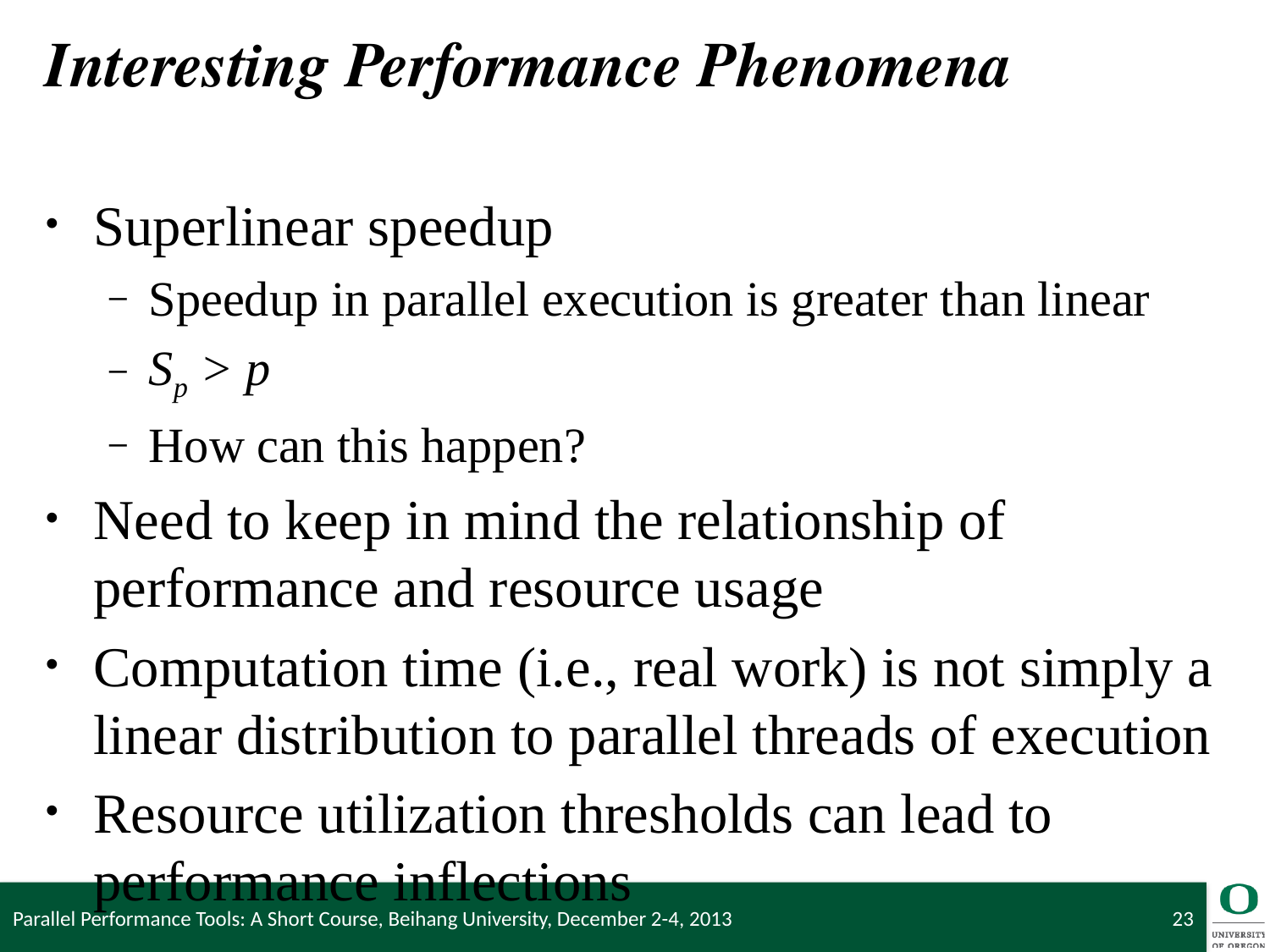

# Interesting Performance Phenomena
Superlinear speedup
Speedup in parallel execution is greater than linear
Sp > p
How can this happen?
Need to keep in mind the relationship of performance and resource usage
Computation time (i.e., real work) is not simply a linear distribution to parallel threads of execution
Resource utilization thresholds can lead to performance inflections
Parallel Performance Tools: A Short Course, Beihang University, December 2-4, 2013
23